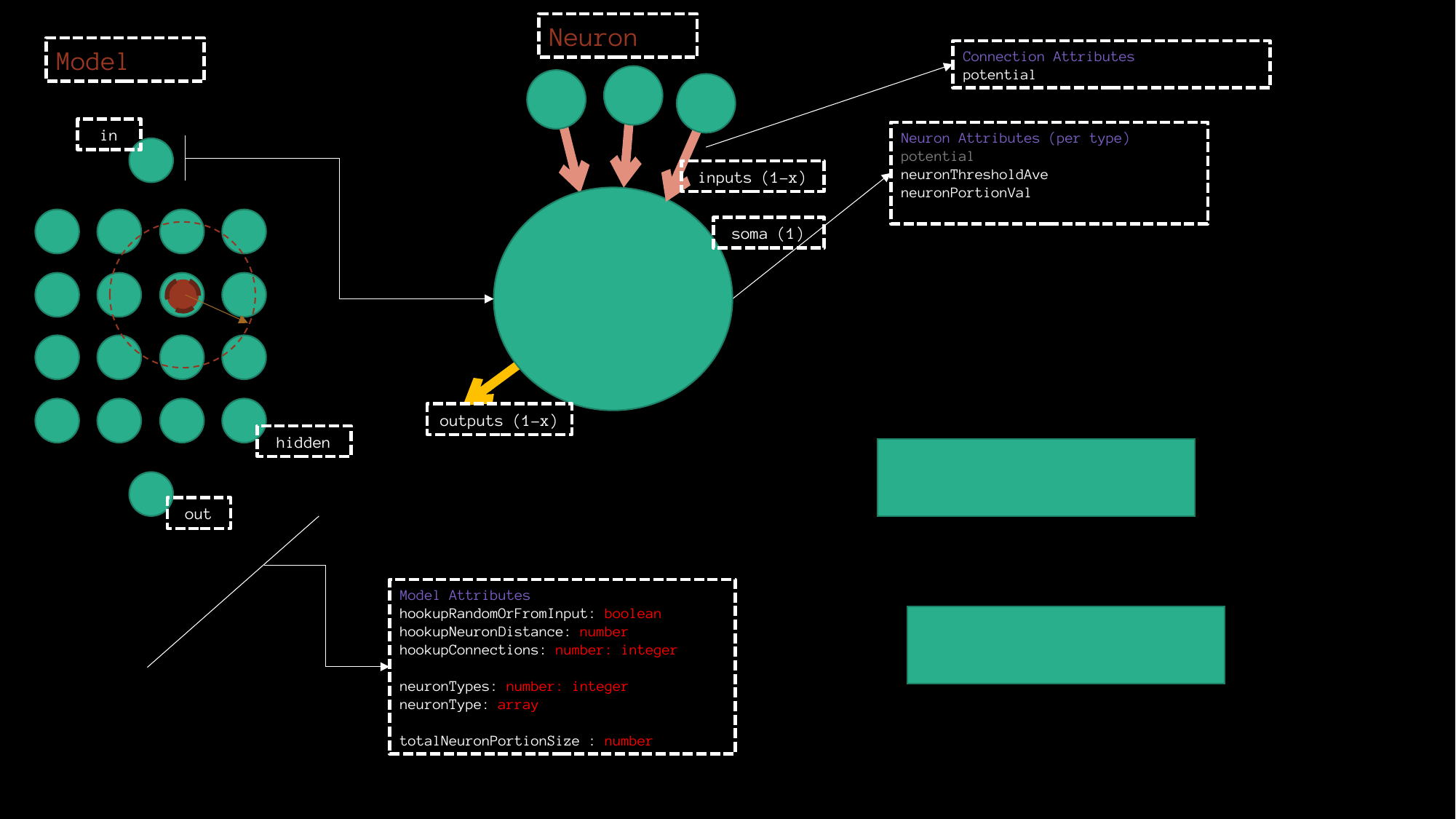

Neuron
Model
Connection Attributes
potential

in
Neuron Attributes (per type)
potential
neuronThresholdAve
neuronPortionVal

inputs (1-x)

soma (1)

outputs (1-x)
hidden

out
Model Attributes
hookupRandomOrFromInput: boolean
hookupNeuronDistance: number
hookupConnections: number: integer

neuronTypes: number: integer
neuronType: array

totalNeuronPortionSize : number